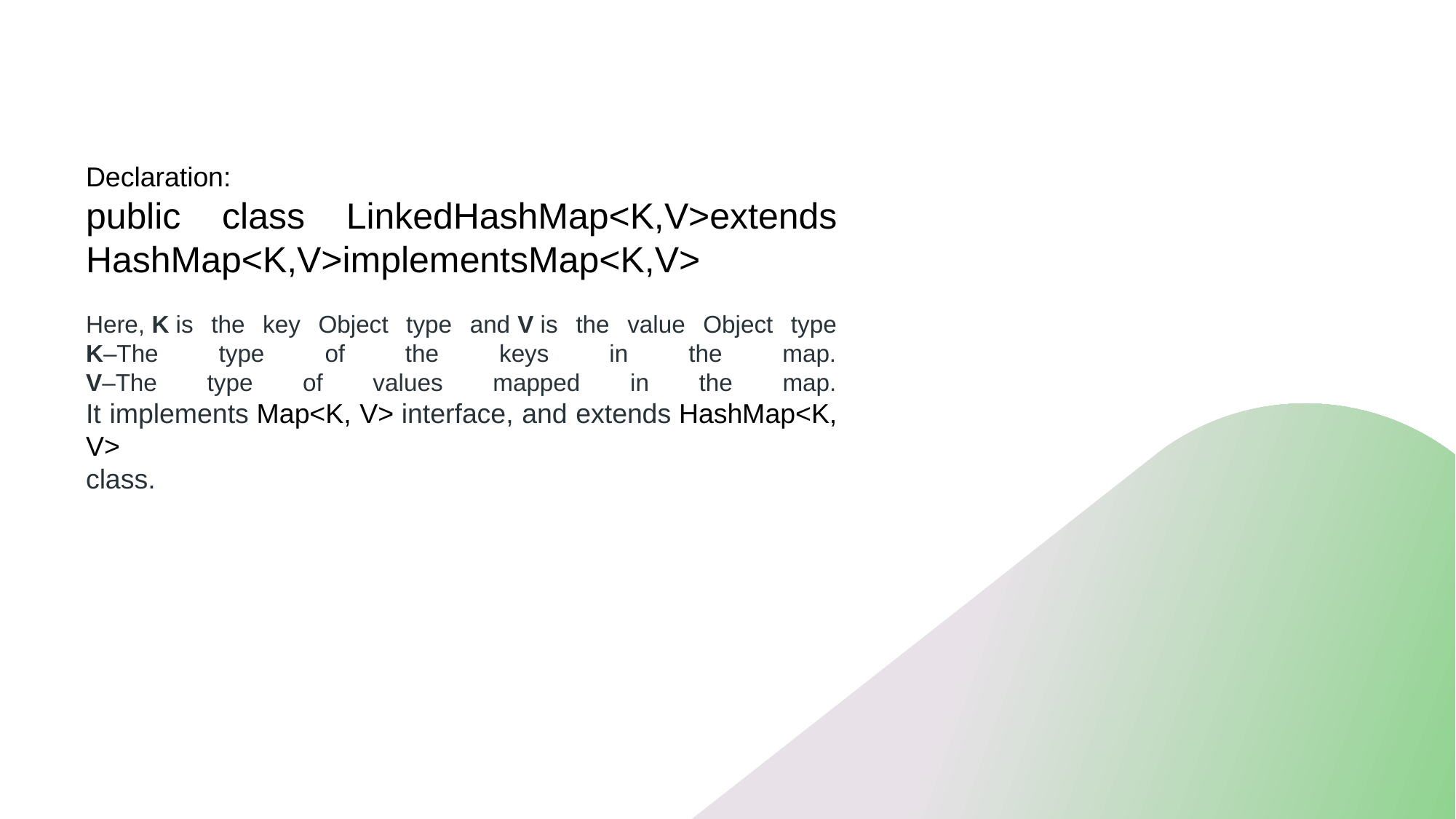

# Declaration: public class LinkedHashMap<K,V>extends HashMap<K,V>implementsMap<K,V> Here, K is the key Object type and V is the value Object type K–The type of the keys in the map. V–The type of values mapped in the map. It implements Map<K, V> interface, and extends HashMap<K, V> class.